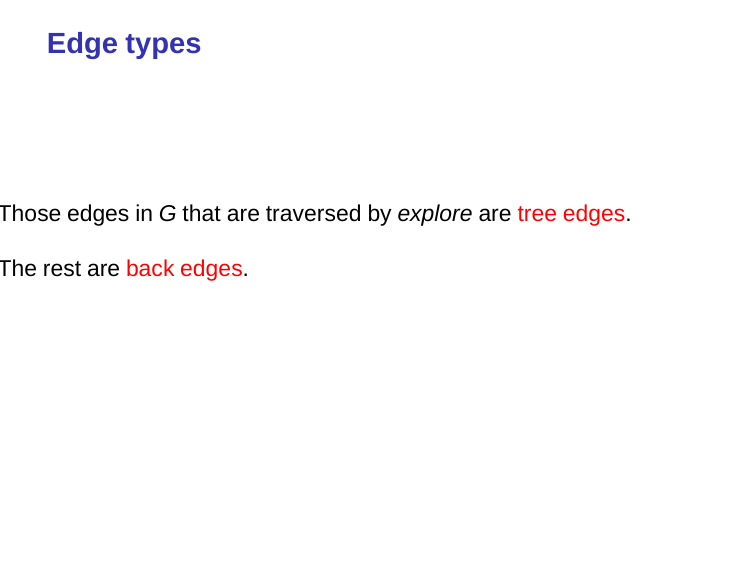

Edge types
Those edges in G that are traversed by explore are tree edges.
The rest are back edges.